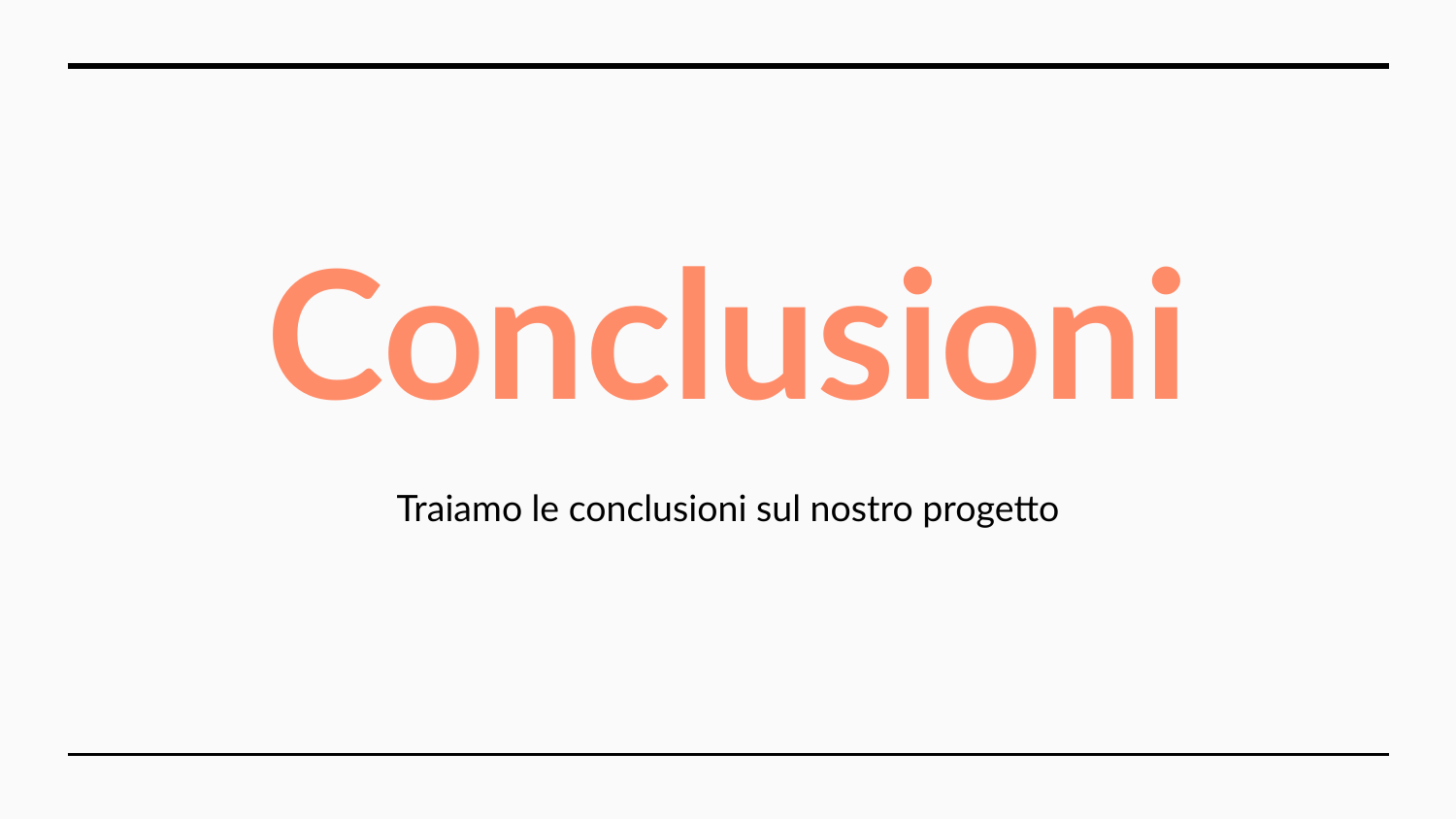

# Conclusioni
Traiamo le conclusioni sul nostro progetto